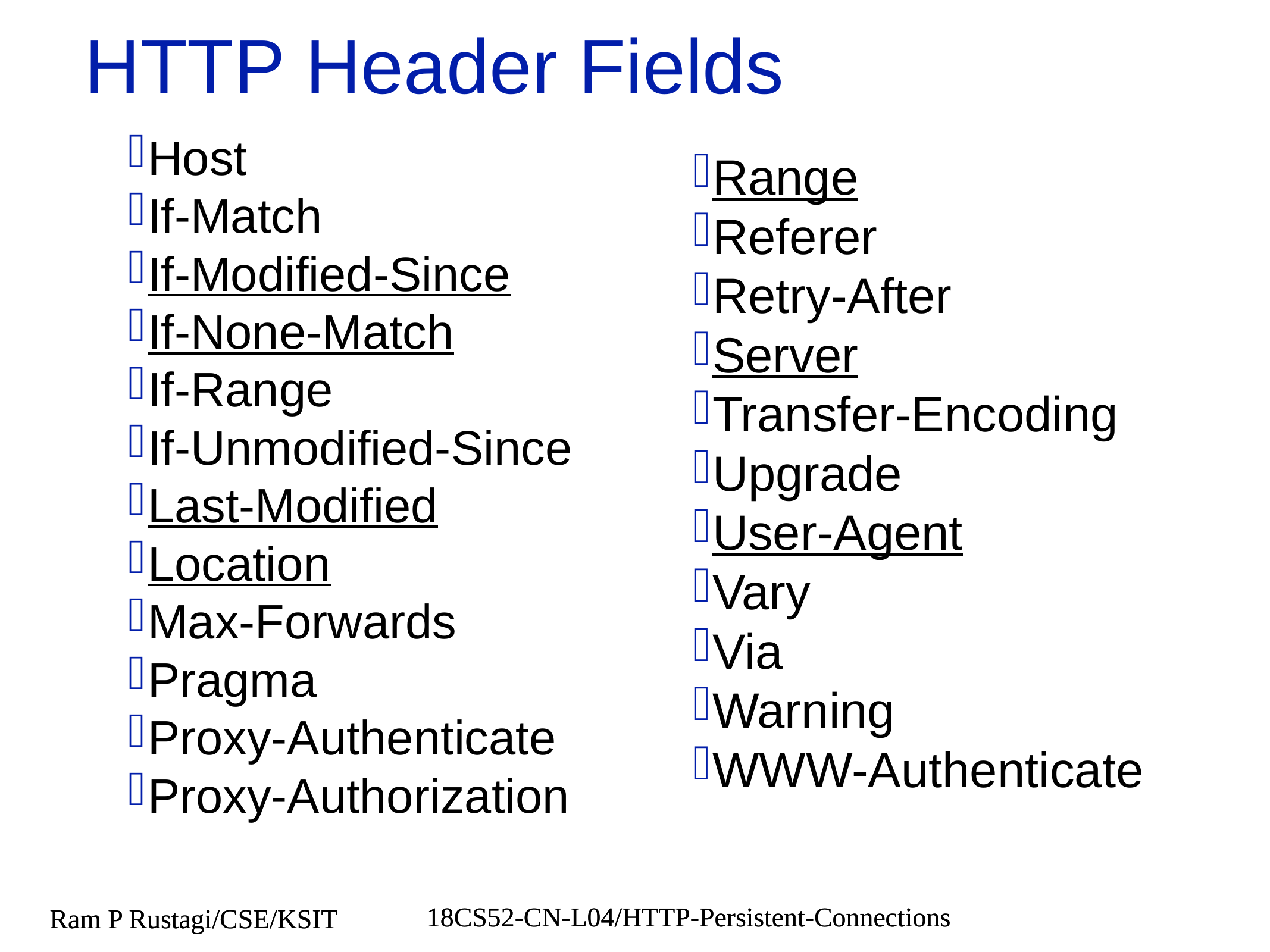

# HTTP Header Fields
Host
If-Match
If-Modified-Since
If-None-Match
If-Range
If-Unmodified-Since
Last-Modified
Location
Max-Forwards
Pragma
Proxy-Authenticate
Proxy-Authorization
Range
Referer
Retry-After
Server
Transfer-Encoding
Upgrade
User-Agent
Vary
Via
Warning
WWW-Authenticate
4
18CS52-CN-L04/HTTP-Persistent-Connections
Ram P Rustagi/CSE/KSIT